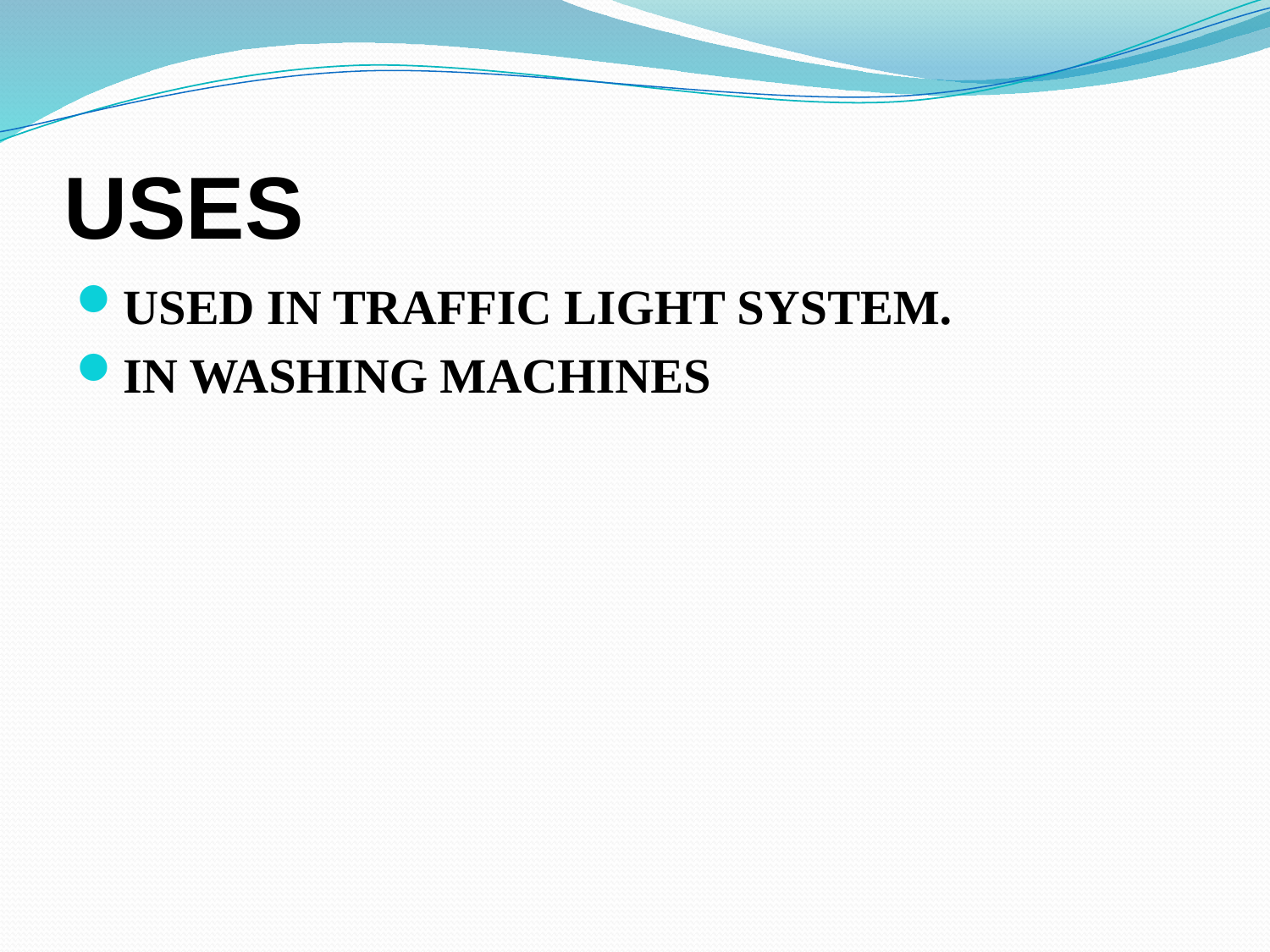

# USES
USED IN TRAFFIC LIGHT SYSTEM.
IN WASHING MACHINES